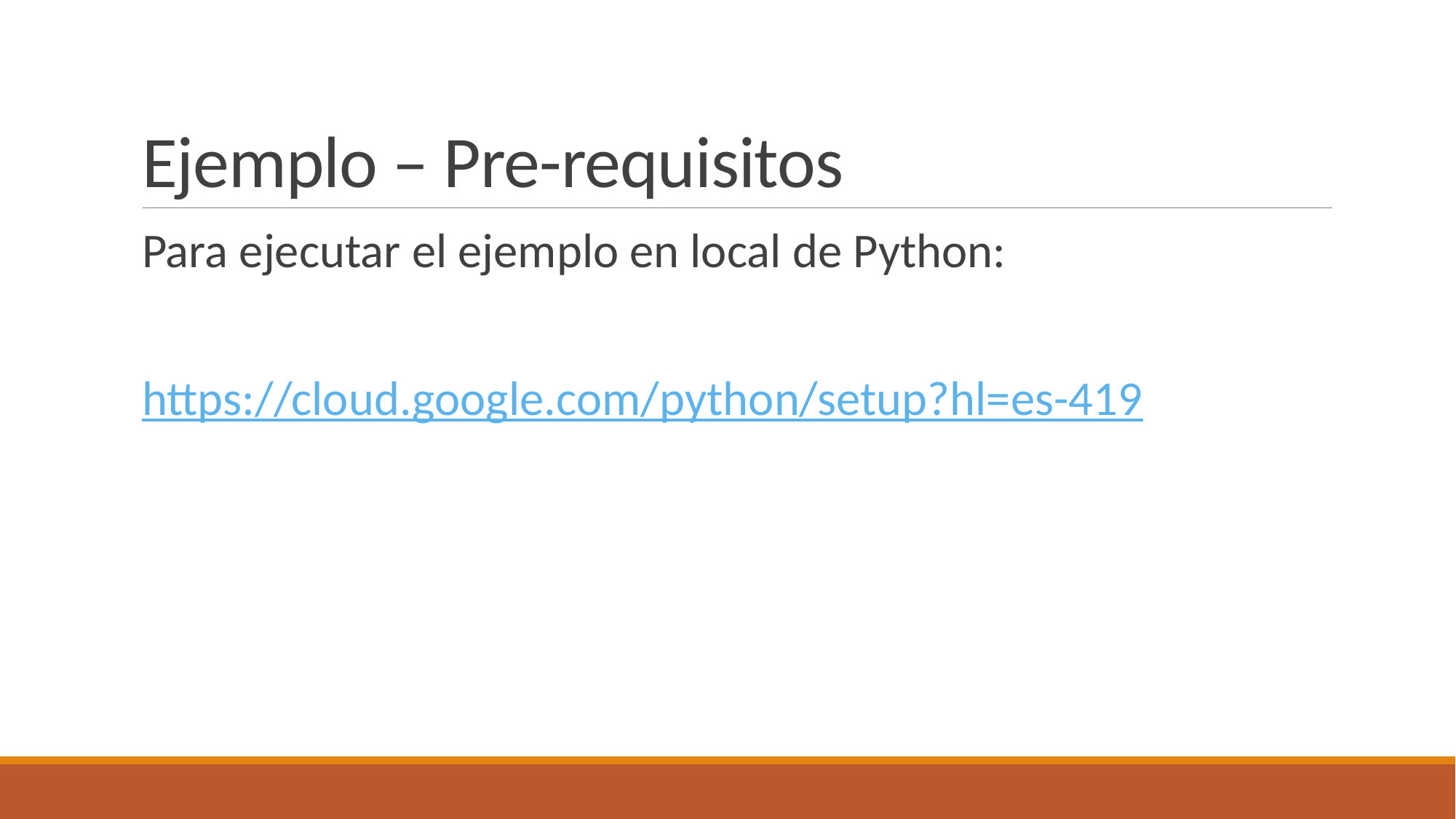

# Ejemplo – Pre-requisitos
Para ejecutar el ejemplo en local de Python:

https://cloud.google.com/python/setup?hl=es-419